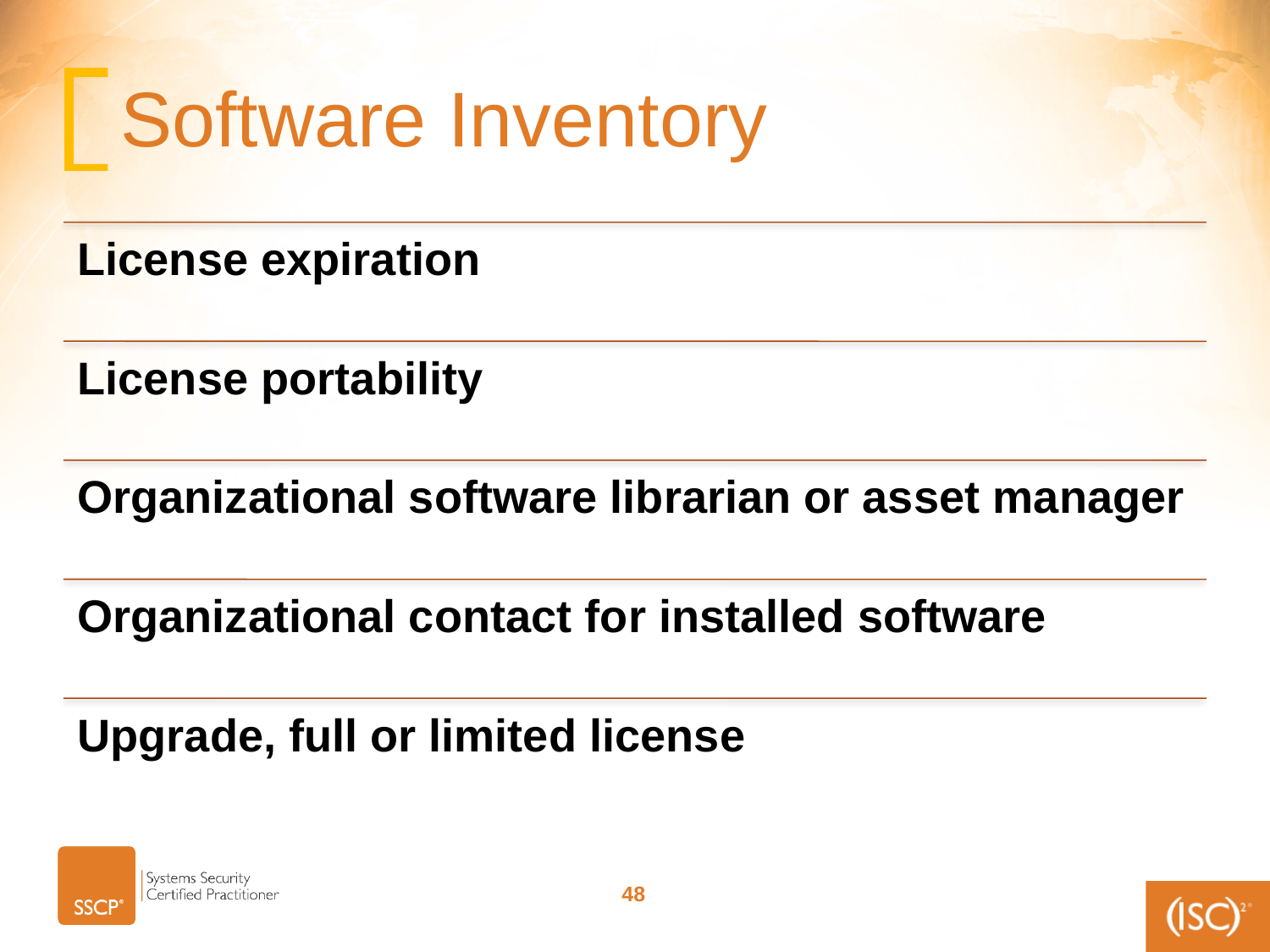

# Software Inventory
License expiration
License portability
Organizational software librarian or asset manager
Organizational contact for installed software
Upgrade, full or limited license